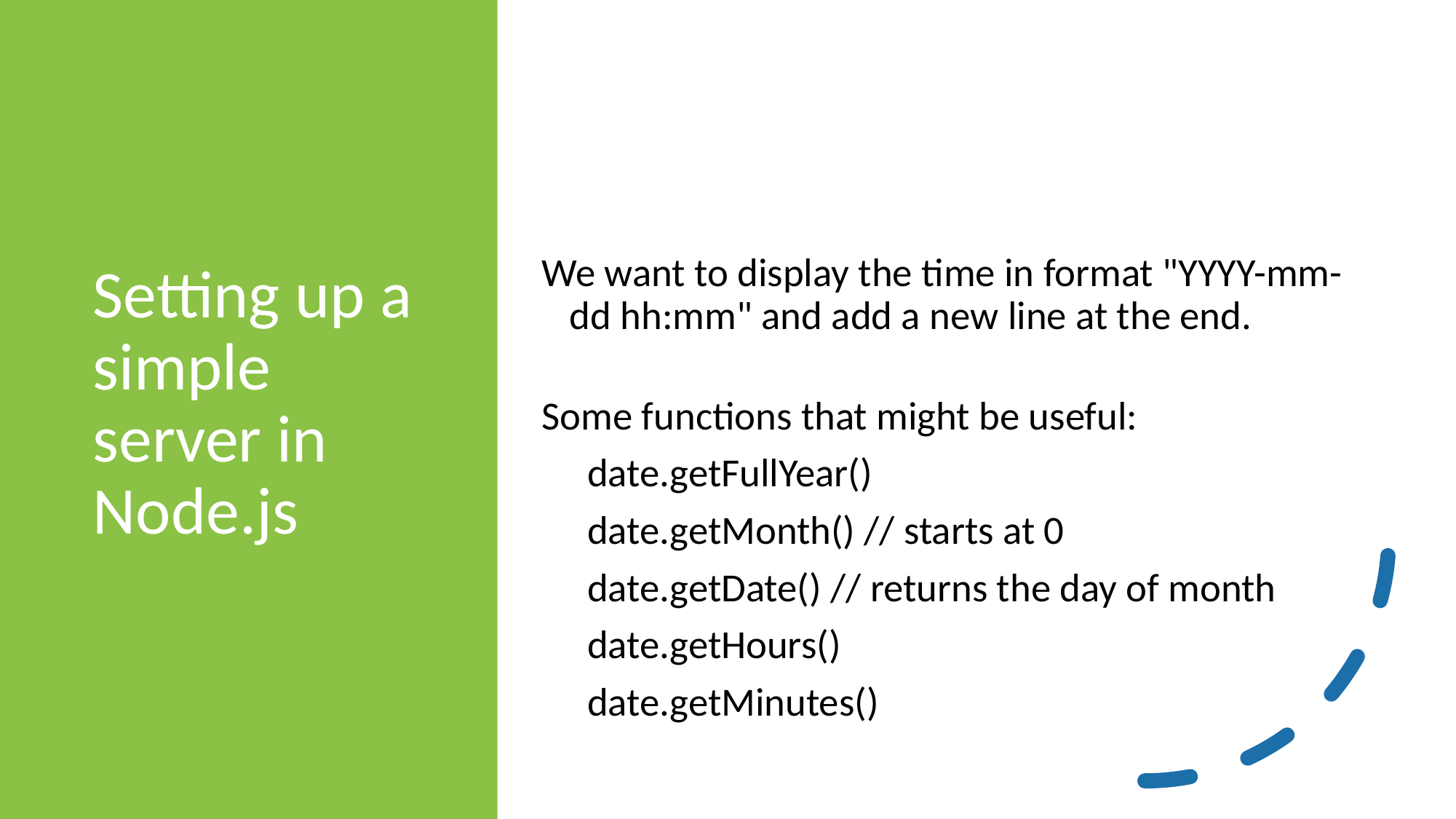

# Setting up a simple server in Node.js

We want to display the time in format "YYYY-mm-dd hh:mm" and add a new line at the end.
Some functions that might be useful:
     date.getFullYear()
     date.getMonth() // starts at 0
     date.getDate() // returns the day of month
     date.getHours()
     date.getMinutes()